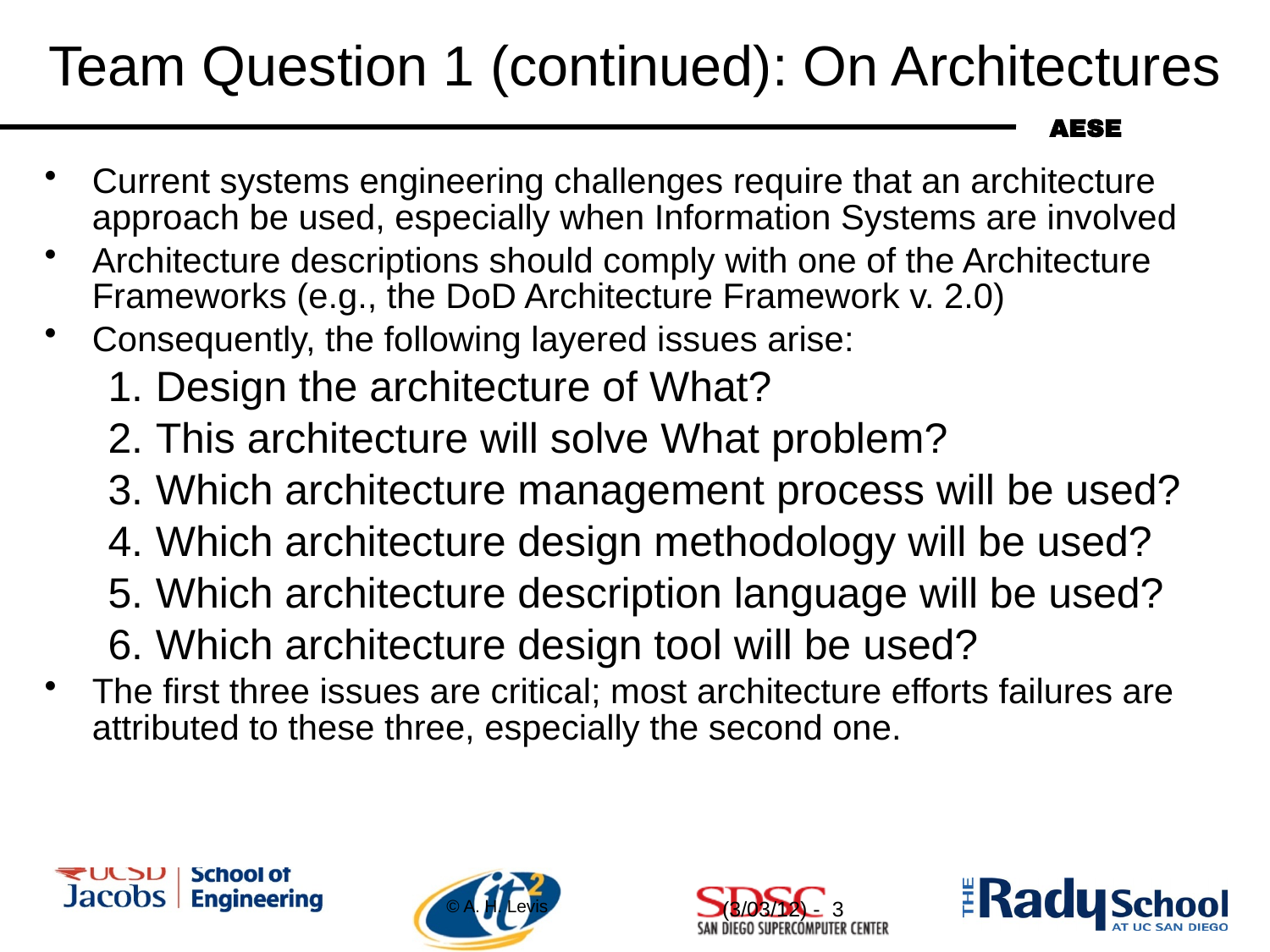

Team Question 1 (continued): On Architectures
Current systems engineering challenges require that an architecture approach be used, especially when Information Systems are involved
Architecture descriptions should comply with one of the Architecture Frameworks (e.g., the DoD Architecture Framework v. 2.0)
Consequently, the following layered issues arise:
Design the architecture of What?
This architecture will solve What problem?
Which architecture management process will be used?
Which architecture design methodology will be used?
Which architecture description language will be used?
Which architecture design tool will be used?
The first three issues are critical; most architecture efforts failures are attributed to these three, especially the second one.

© A. H. Levis
(3/03/12) -  3